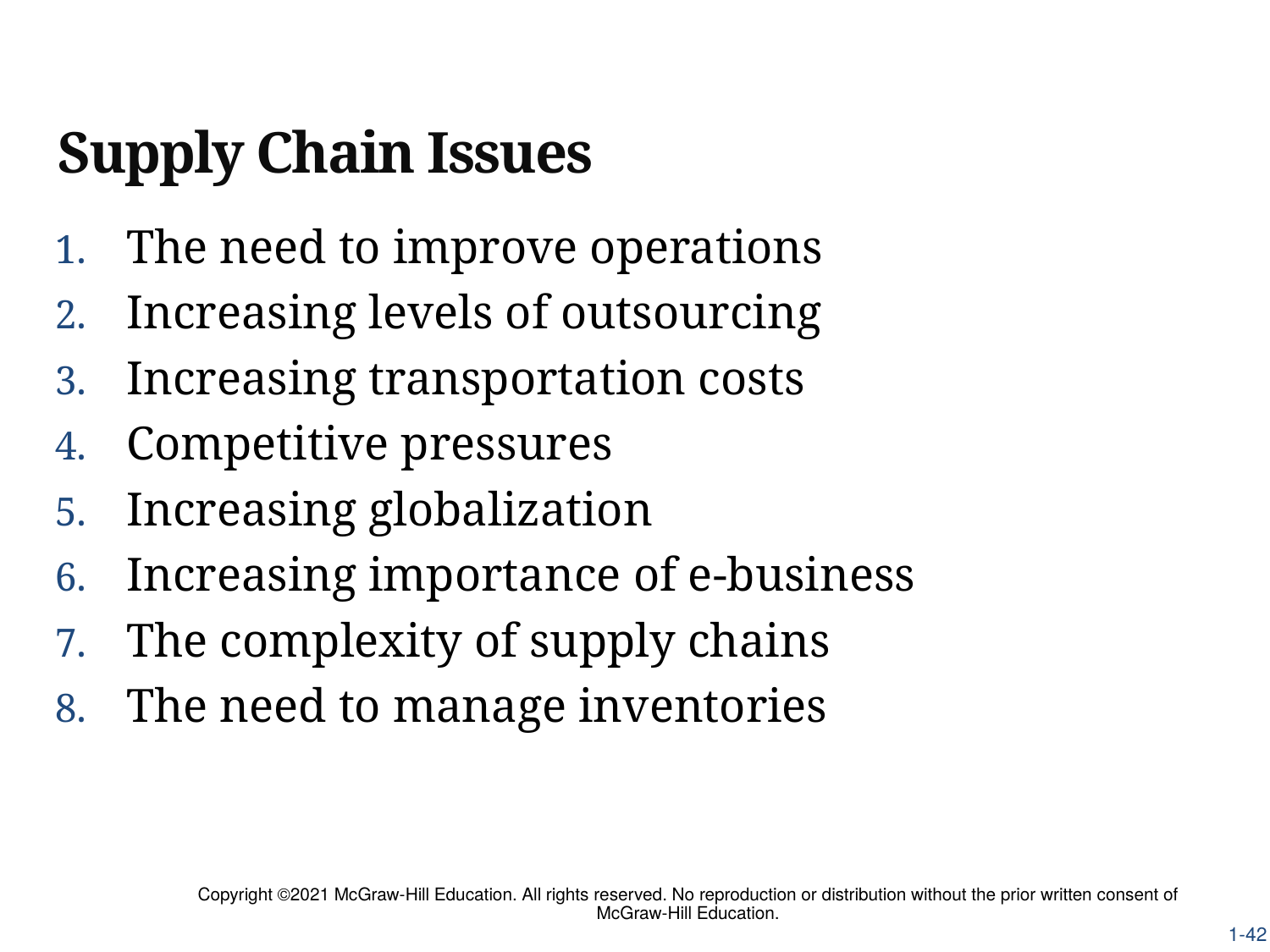

# Supply Chain Issues
The need to improve operations
Increasing levels of outsourcing
Increasing transportation costs
Competitive pressures
Increasing globalization
Increasing importance of e-business
The complexity of supply chains
The need to manage inventories

Copyright ©2021 McGraw-Hill Education. All rights reserved. No reproduction or distribution without the prior written consent of McGraw-Hill Education.
1-42